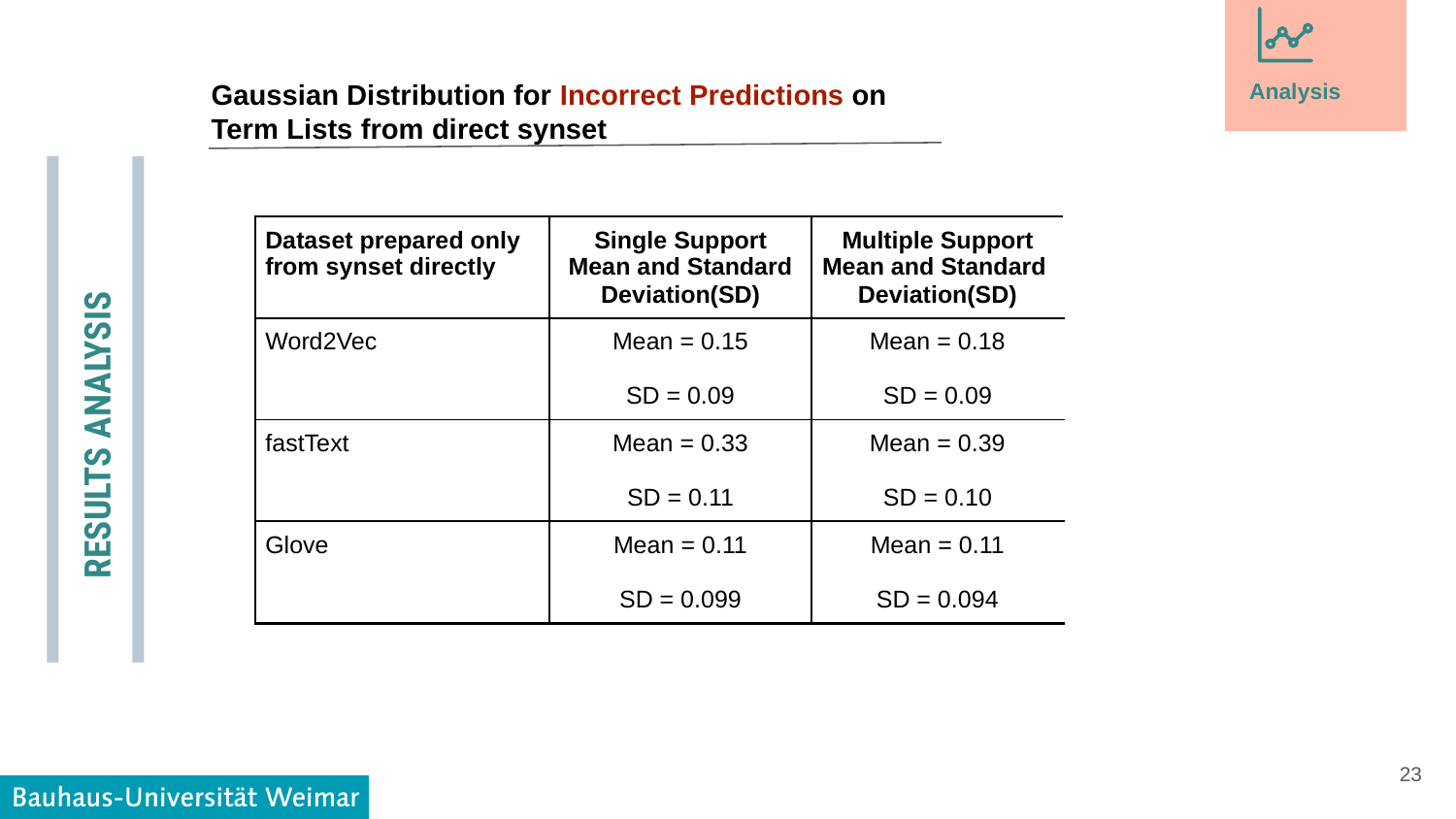

Gaussian Distribution for Incorrect Predictions on Term Lists from direct synset
Analysis

| Dataset prepared only from synset directly | Single Support Mean and Standard Deviation(SD) | Multiple Support Mean and Standard Deviation(SD) |
| --- | --- | --- |
| Word2Vec | Mean = 0.15 SD = 0.09 | Mean = 0.18 SD = 0.09 |
| fastText | Mean = 0.33 SD = 0.11 | Mean = 0.39 SD = 0.10 |
| Glove | Mean = 0.11 SD = 0.099 | Mean = 0.11 SD = 0.094 |
RESULTS ANALYSIS

23